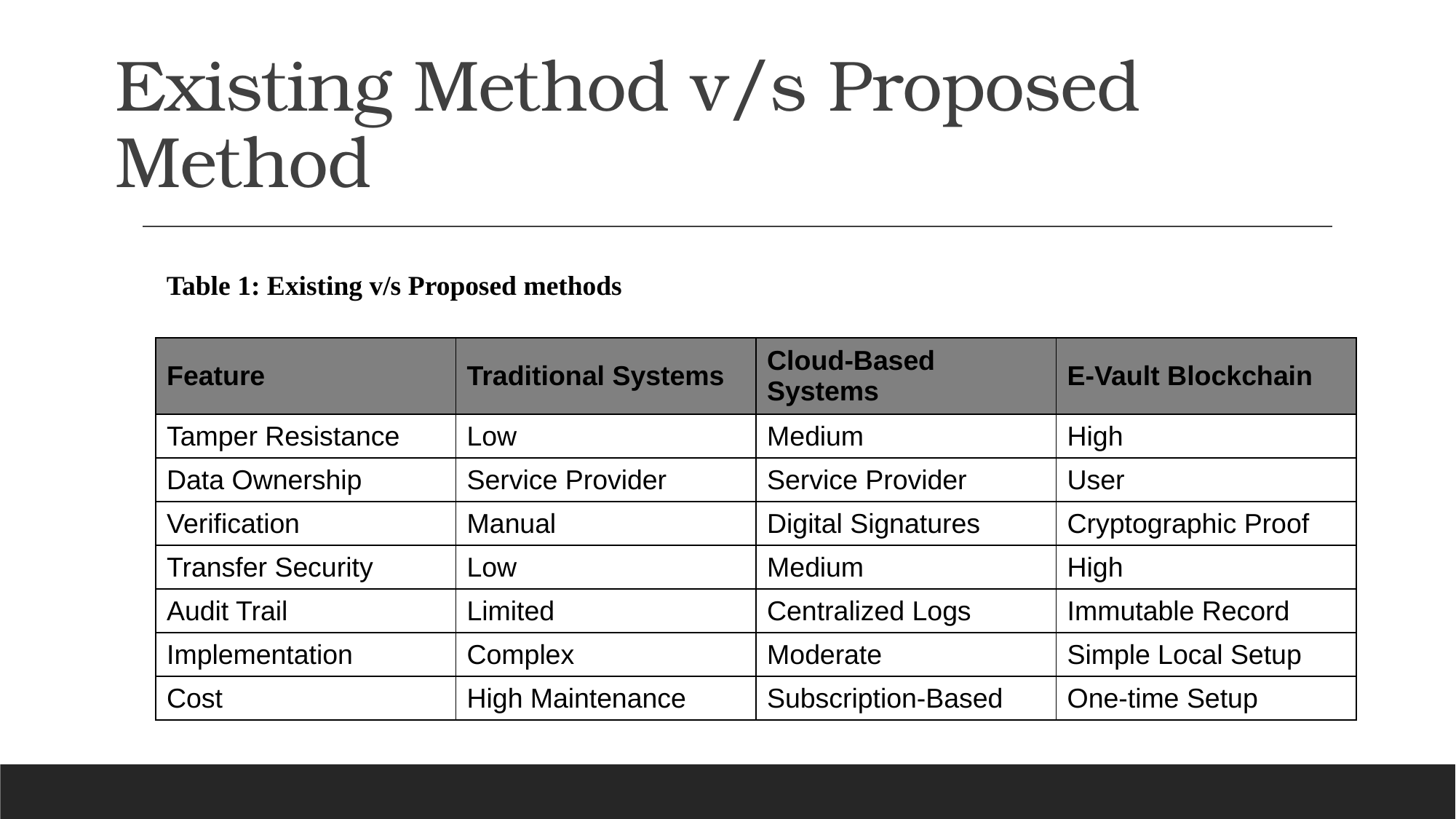

# Existing Method v/s Proposed Method
Table 1: Existing v/s Proposed methods
| Feature | Traditional Systems | Cloud-Based Systems | E-Vault Blockchain |
| --- | --- | --- | --- |
| Tamper Resistance | Low | Medium | High |
| Data Ownership | Service Provider | Service Provider | User |
| Verification | Manual | Digital Signatures | Cryptographic Proof |
| Transfer Security | Low | Medium | High |
| Audit Trail | Limited | Centralized Logs | Immutable Record |
| Implementation | Complex | Moderate | Simple Local Setup |
| Cost | High Maintenance | Subscription-Based | One-time Setup |